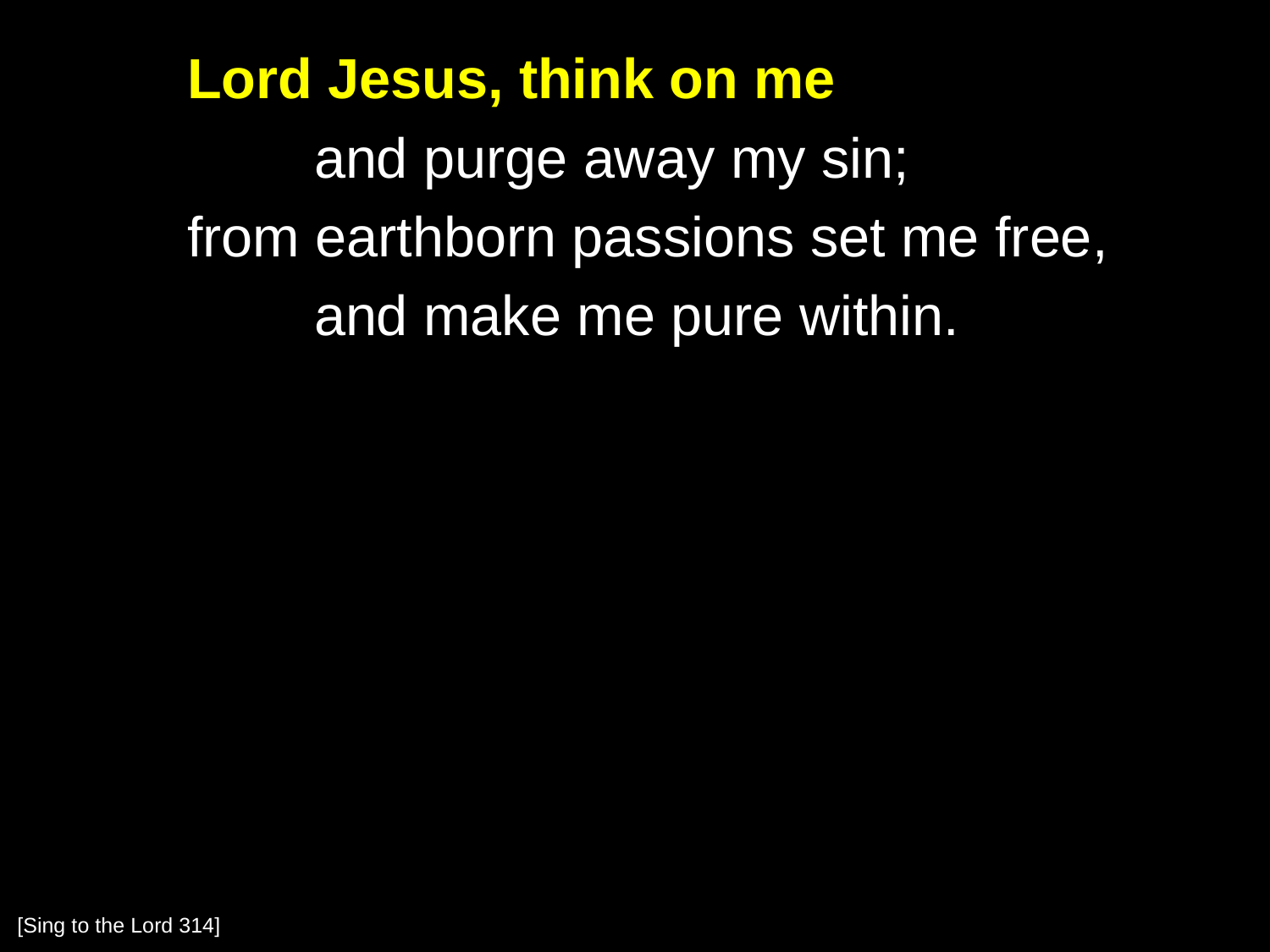

Lord Jesus, think on me
		and purge away my sin;
	from earthborn passions set me free,
		and make me pure within.
[Sing to the Lord 314]